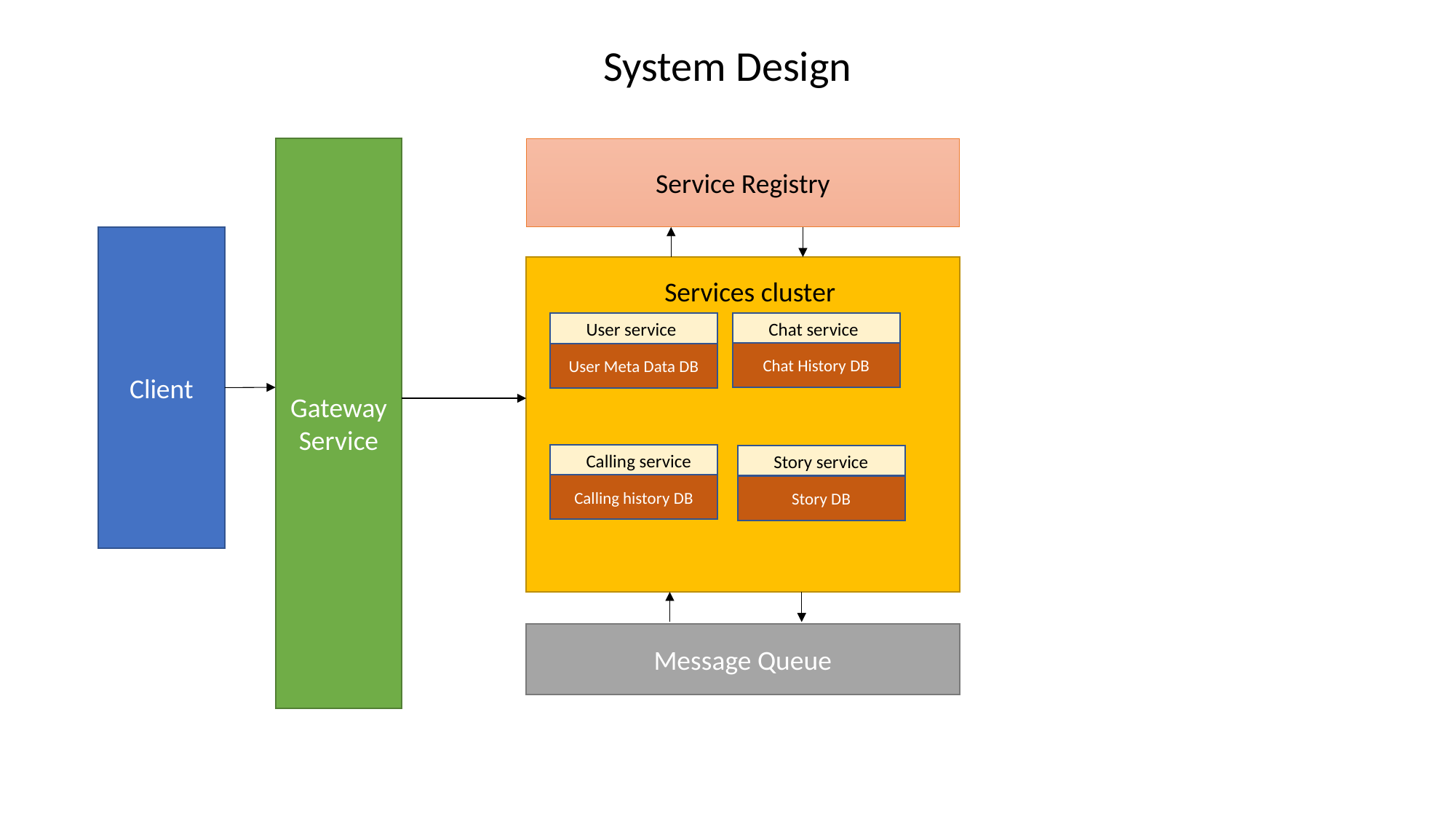

# System Design
Gateway
Service
Service Registry
Client

Services cluster
Chat service
User service

Chat History DB
User Meta Data DB
Calling service

Story service

Calling history DB
Story DB
Message Queue